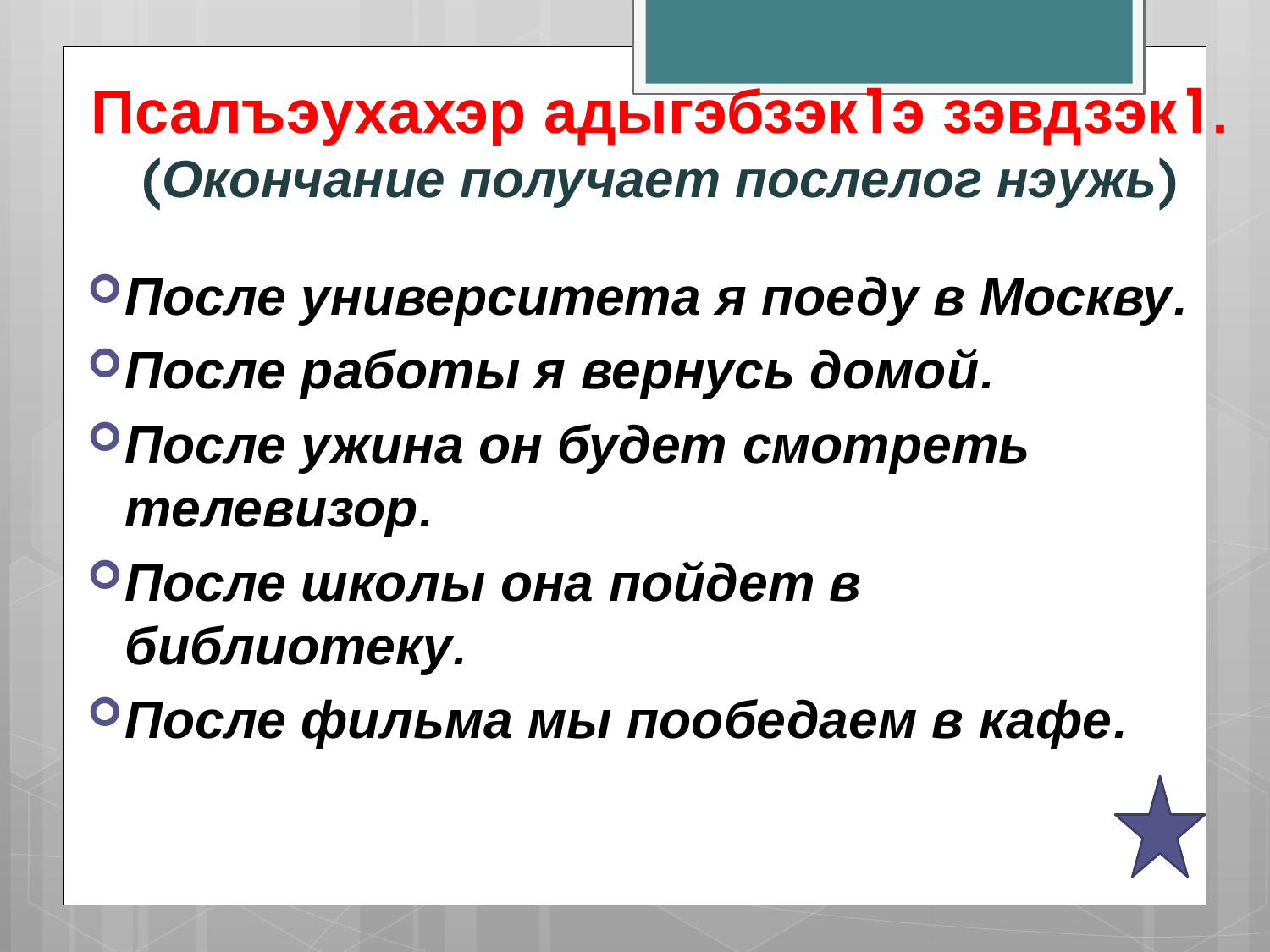

# Псалъэухахэр адыгэбзэк1э зэвдзэк1. (Окончание получает послелог нэужь)
После университета я поеду в Москву.
После работы я вернусь домой.
После ужина он будет смотреть телевизор.
После школы она пойдет в библиотеку.
После фильма мы пообедаем в кафе.